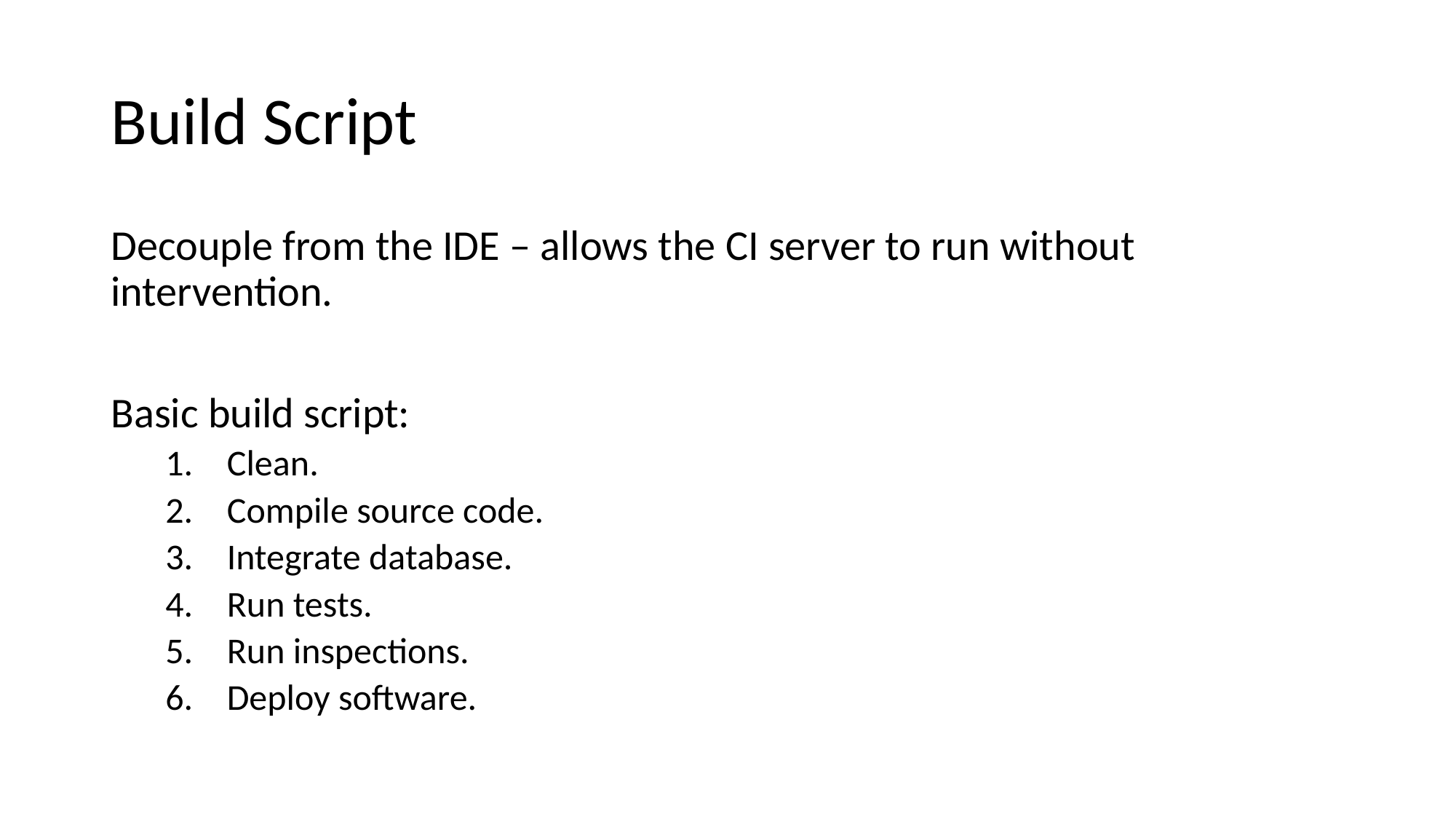

# Build Script
Decouple from the IDE – allows the CI server to run without intervention.

Basic build script:
Clean.
Compile source code.
Integrate database.
Run tests.
Run inspections.
Deploy software.